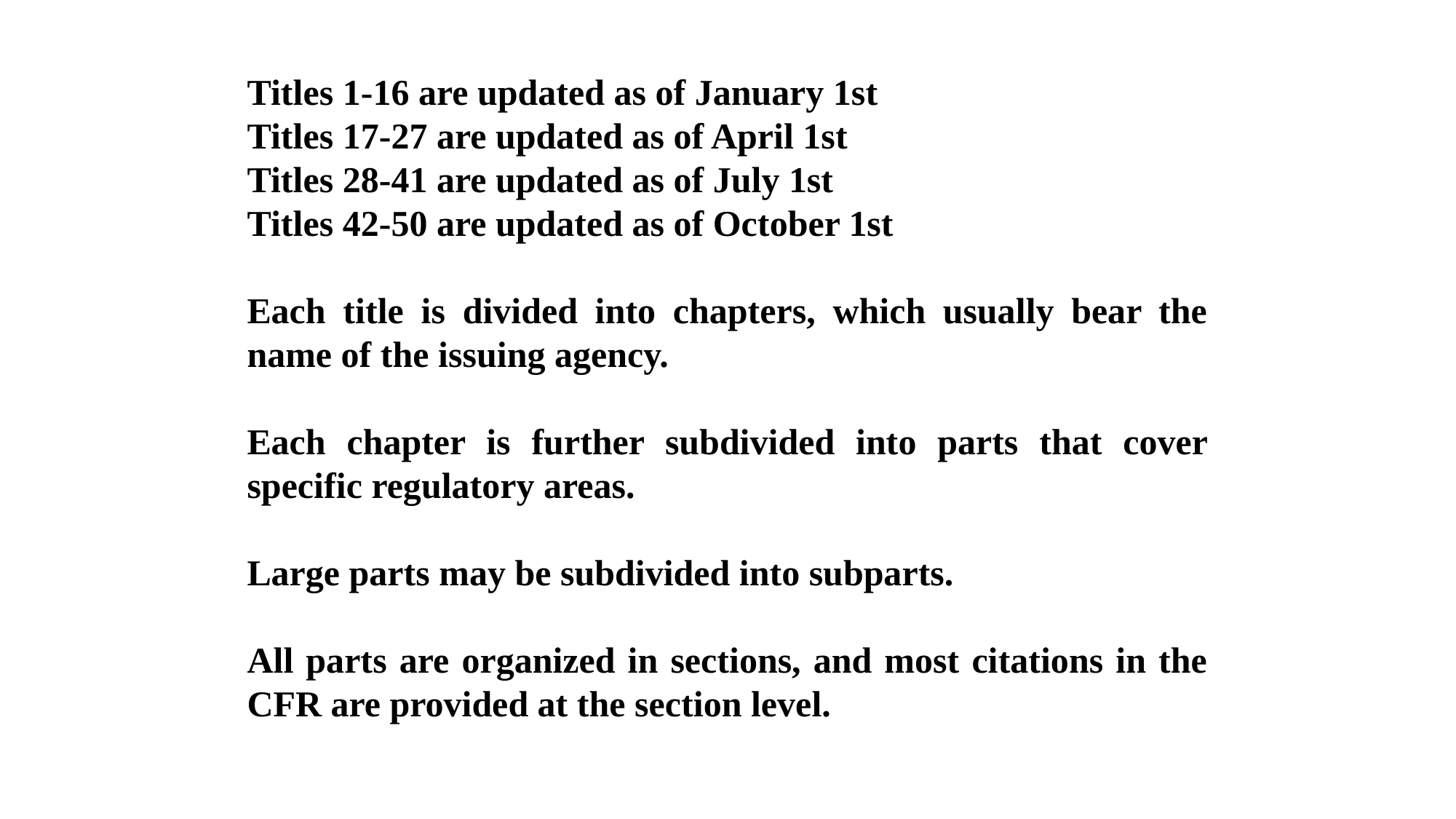

Titles 1-16 are updated as of January 1st
Titles 17-27 are updated as of April 1st
Titles 28-41 are updated as of July 1st
Titles 42-50 are updated as of October 1st

Each title is divided into chapters, which usually bear the name of the issuing agency.

Each chapter is further subdivided into parts that cover specific regulatory areas.

Large parts may be subdivided into subparts.

All parts are organized in sections, and most citations in the CFR are provided at the section level.